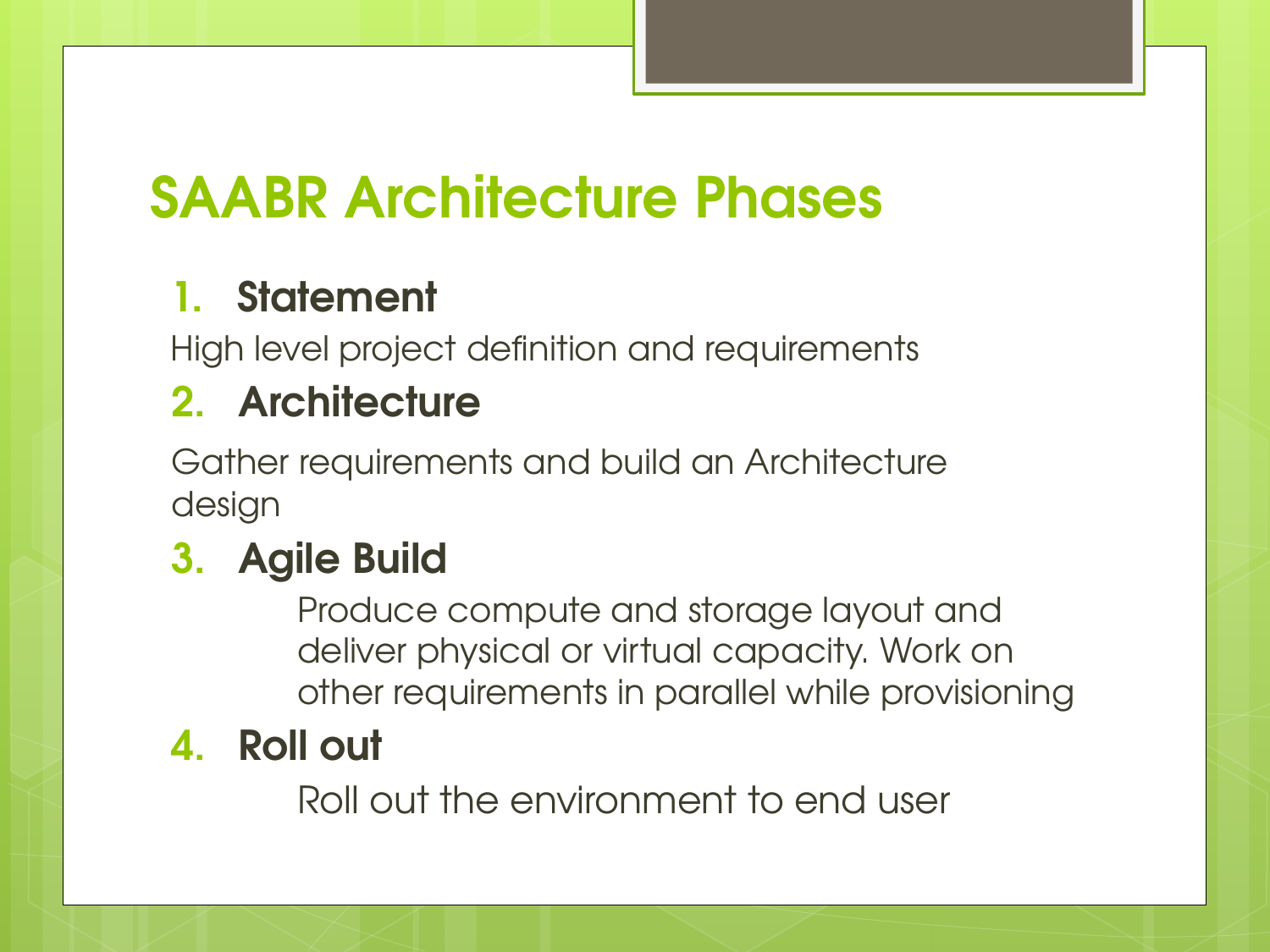

# SAABR Architecture Phases
Statement
	High level project definition and requirements
Architecture
	Gather requirements and build an Architecture 	design
Agile Build
Produce compute and storage layout and deliver physical or virtual capacity. Work on other requirements in parallel while provisioning
Roll out
Roll out the environment to end user